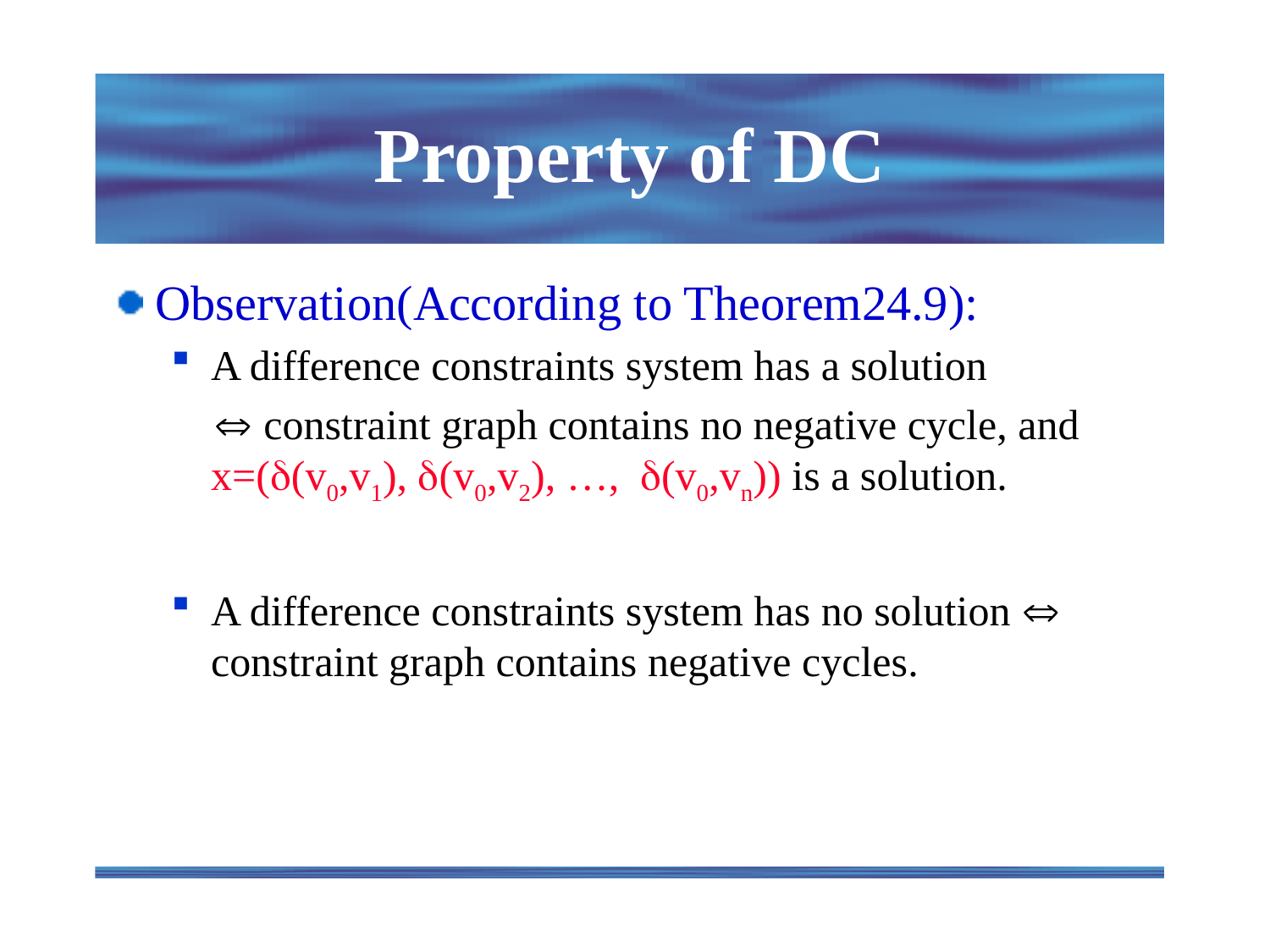

# Property of DC
Observation(According to Theorem24.9):
A difference constraints system has a solution
    ⇔ constraint graph contains no negative cycle, and x=(δ(v0,v1), δ(v0,v2), …,  δ(v0,vn)) is a solution.

A difference constraints system has no solution ⇔  constraint graph contains negative cycles.